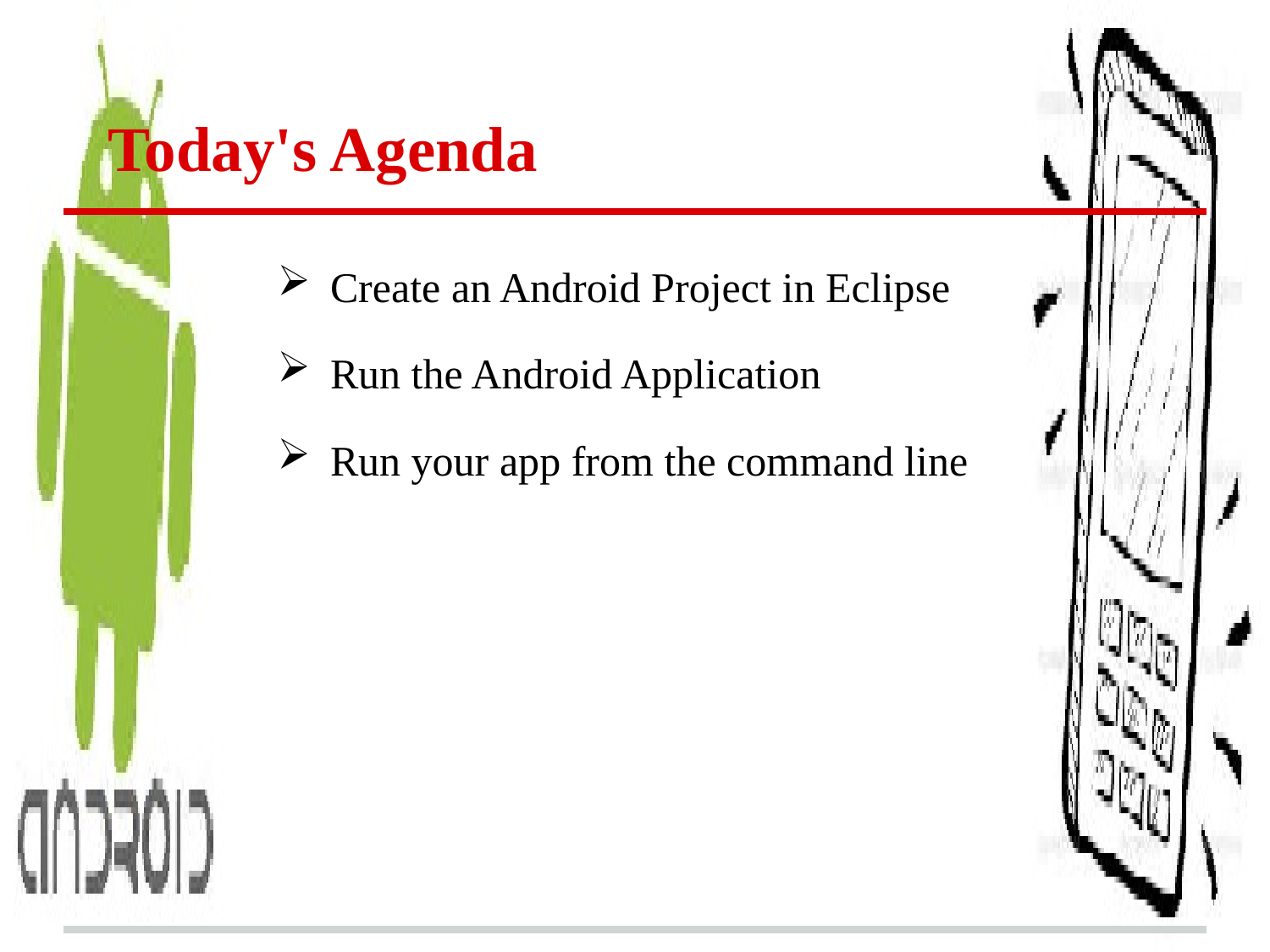

# Today's Agenda
Create an Android Project in Eclipse
Run the Android Application
Run your app from the command line